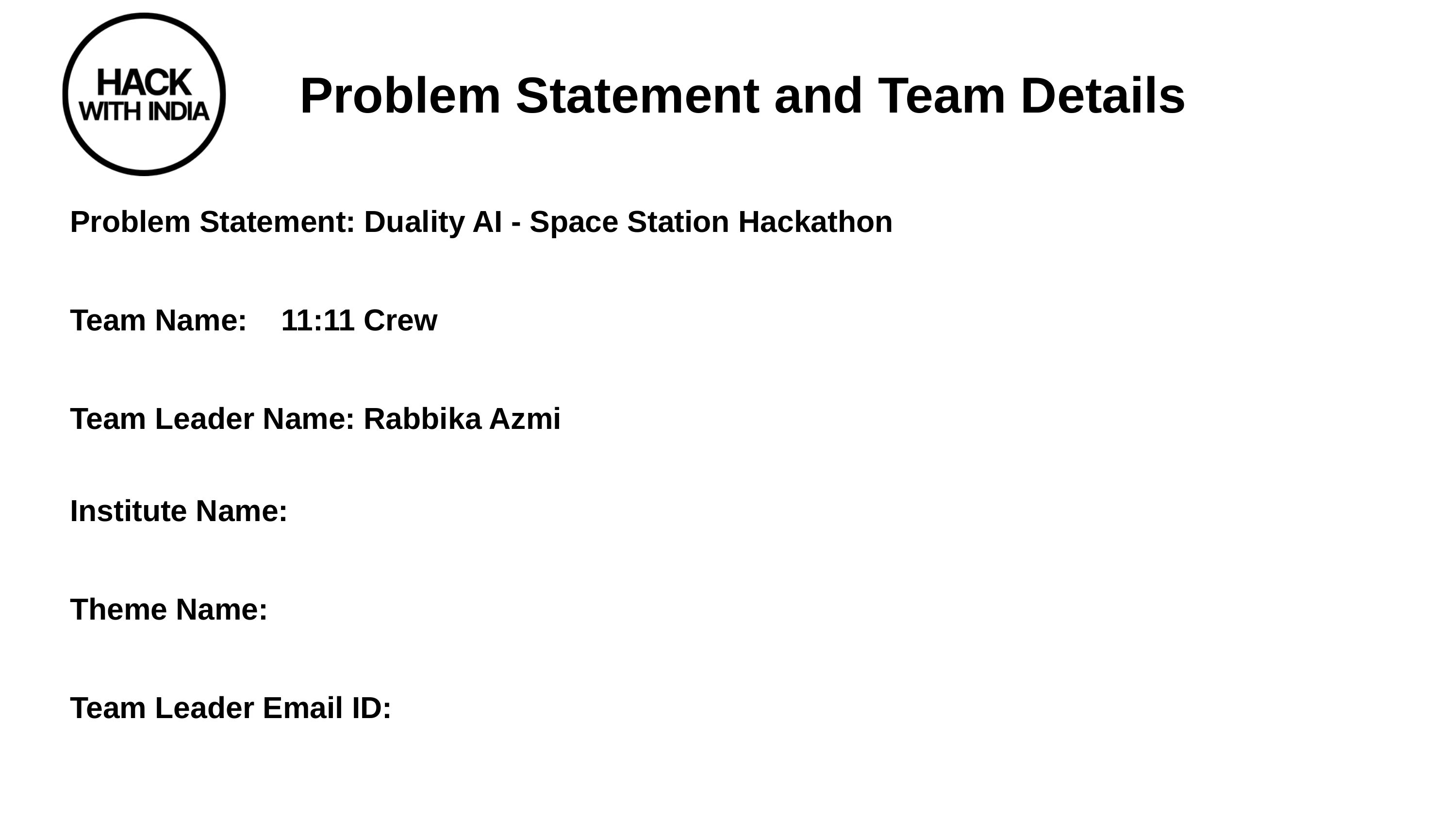

Problem Statement and Team Details

Problem Statement: Duality AI - Space Station Hackathon

Team Name:    11:11 Crew

Team Leader Name: Rabbika Azmi

Institute Name:

Theme Name:

Team Leader Email ID: